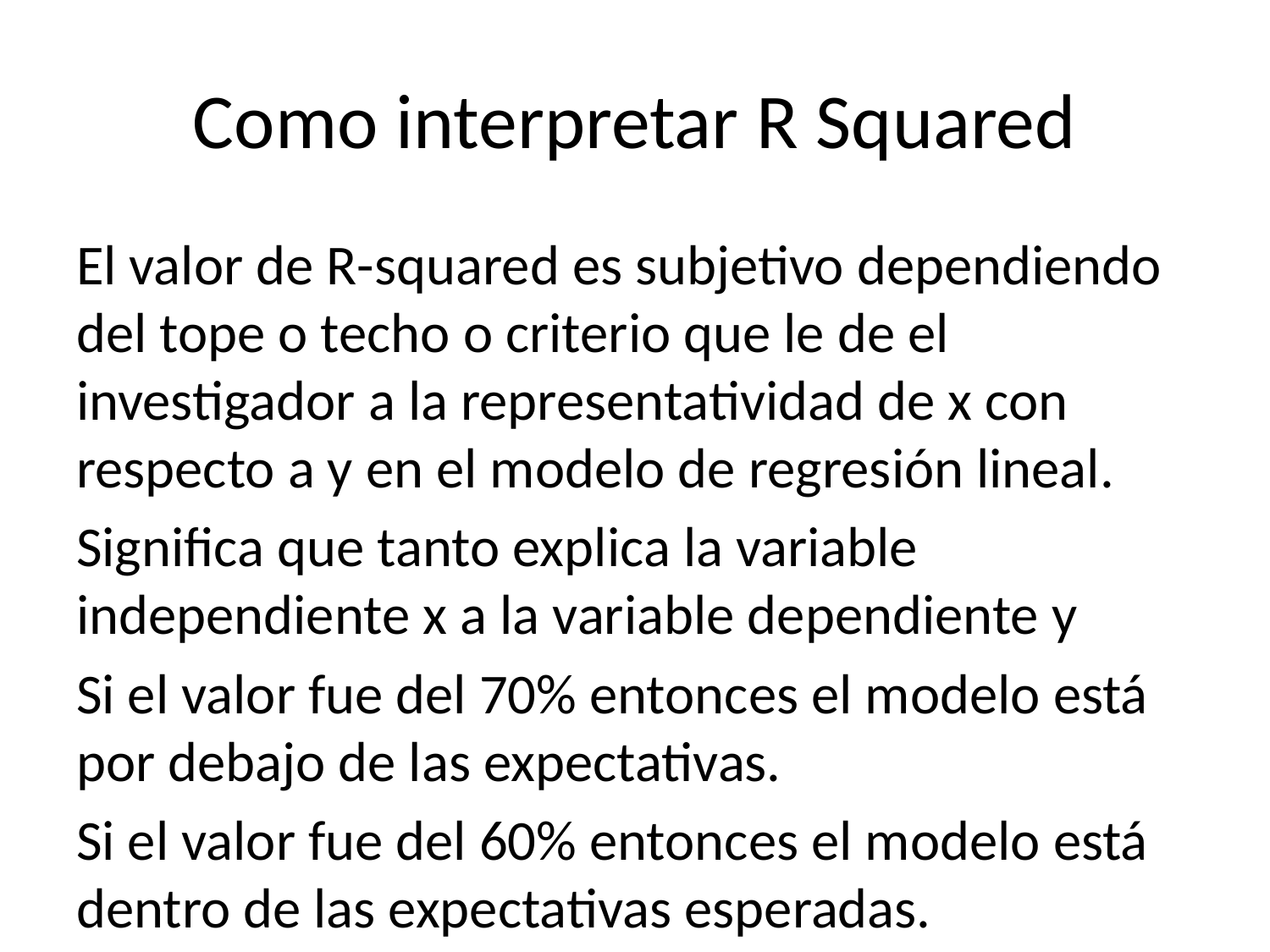

# Como interpretar R Squared
El valor de R-squared es subjetivo dependiendo del tope o techo o criterio que le de el investigador a la representatividad de x con respecto a y en el modelo de regresión lineal.
Significa que tanto explica la variable independiente x a la variable dependiente y
Si el valor fue del 70% entonces el modelo está por debajo de las expectativas.
Si el valor fue del 60% entonces el modelo está dentro de las expectativas esperadas.